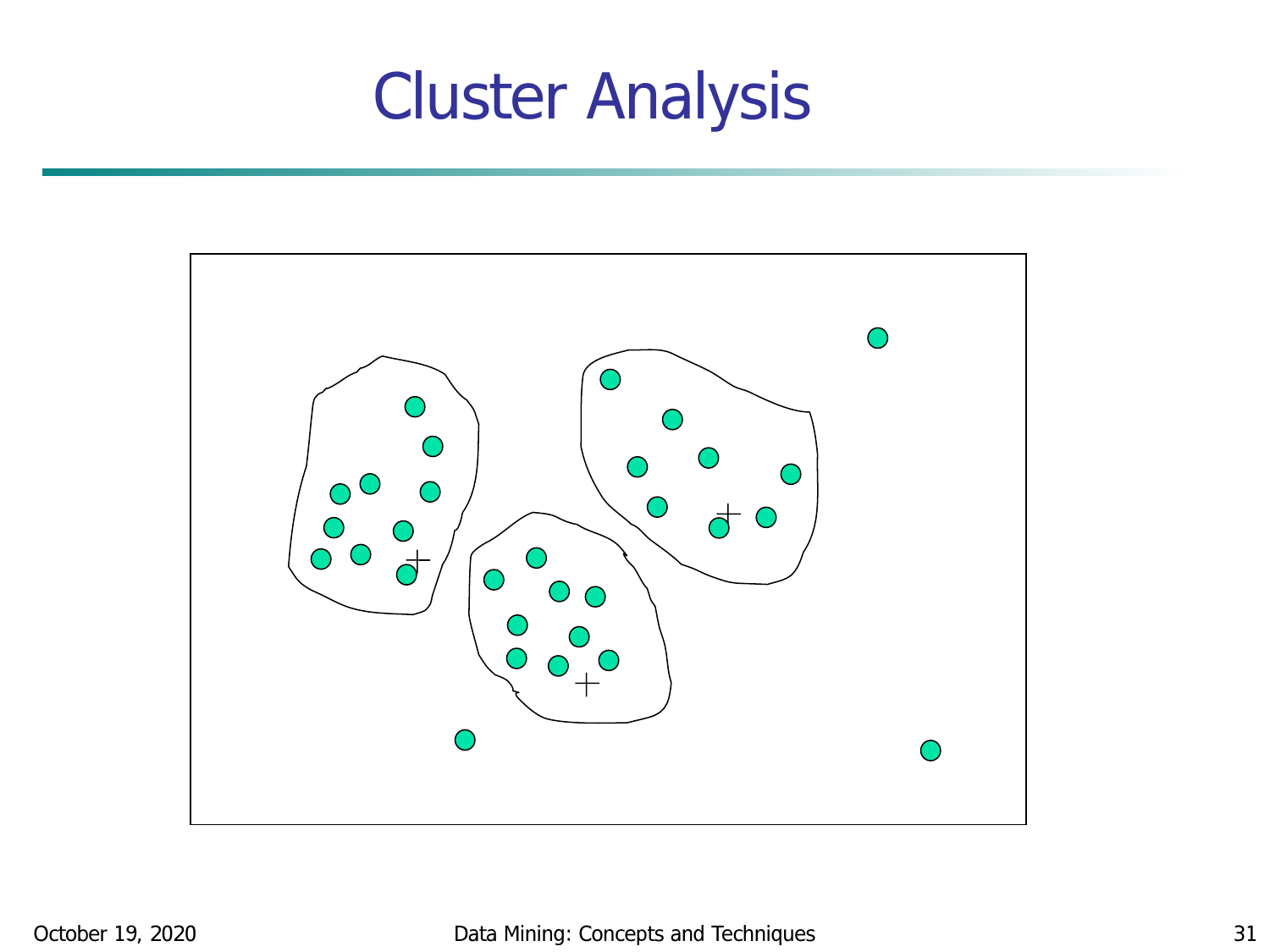

# Cluster Analysis

October 19, 2020
Data Mining: Concepts and Techniques
31